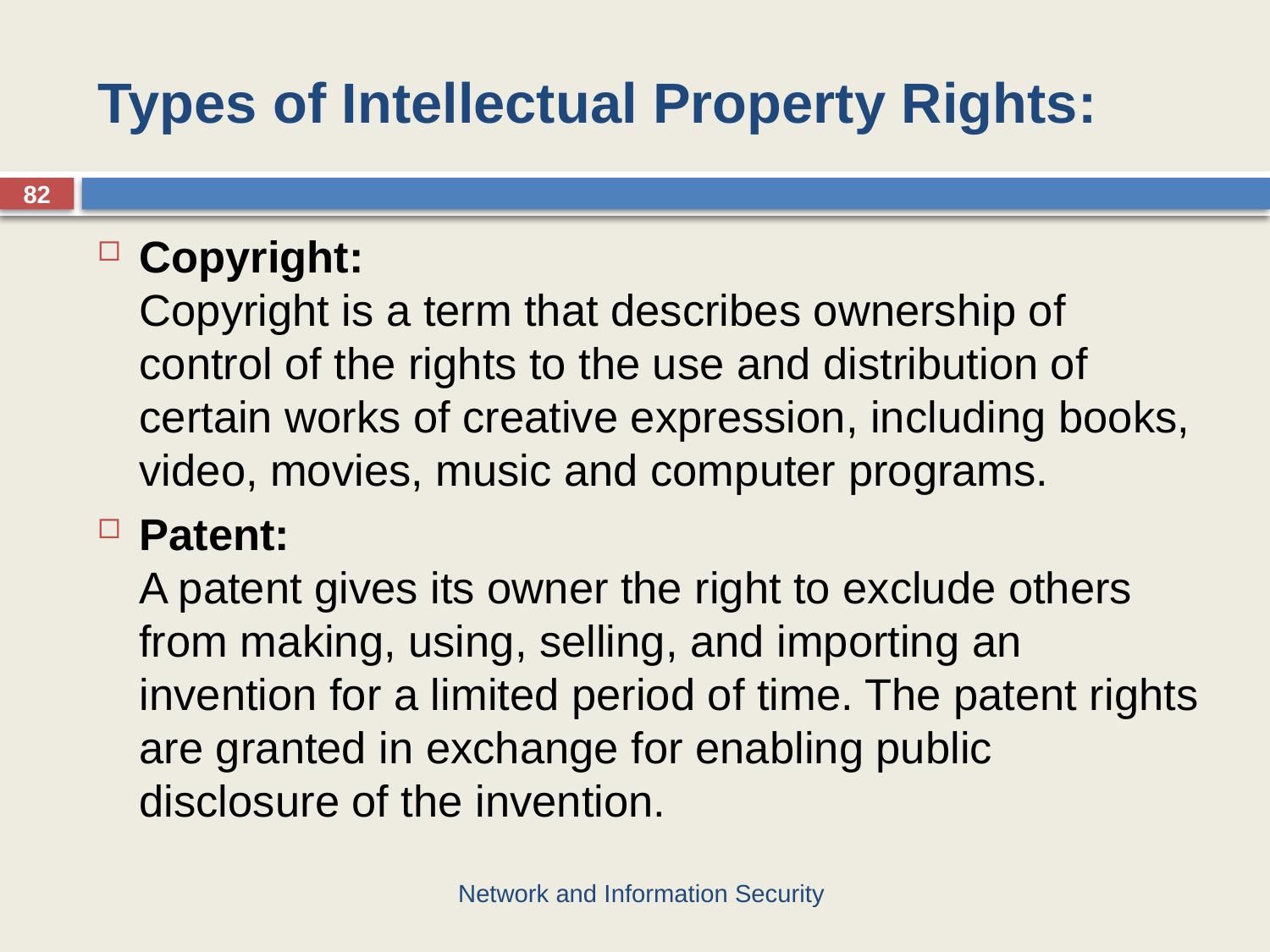

# Types of Intellectual Property Rights:
82
Copyright:
Copyright is a term that describes ownership of control of the rights to the use and distribution of certain works of creative expression, including books, video, movies, music and computer programs.
Patent:
A patent gives its owner the right to exclude others from making, using, selling, and importing an invention for a limited period of time. The patent rights are granted in exchange for enabling public disclosure of the invention.

Network and Information Security